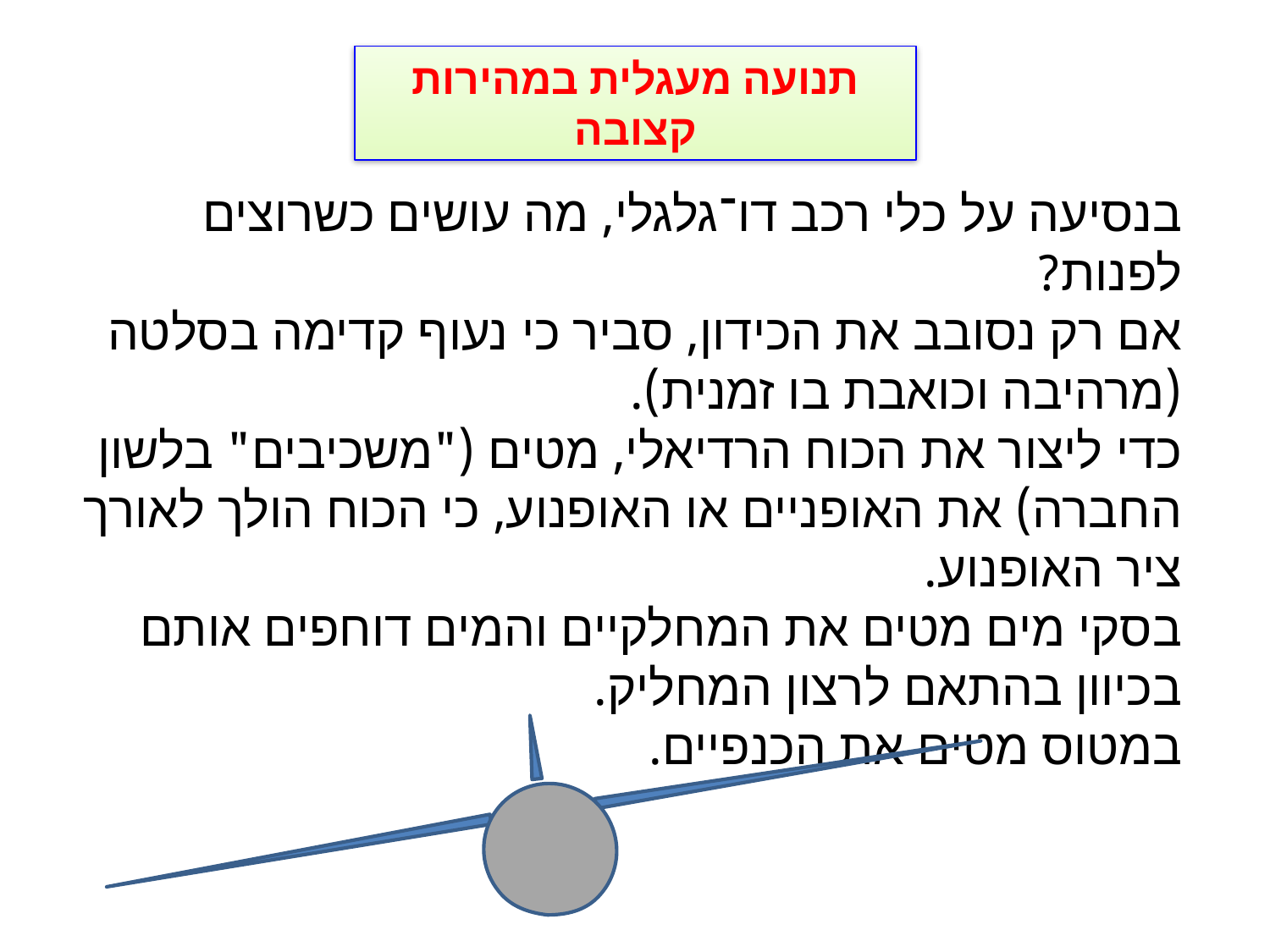

תנועה מעגלית במהירות קצובה
בנסיעה על כלי רכב דו־גלגלי, מה עושים כשרוצים לפנות?
אם רק נסובב את הכידון, סביר כי נעוף קדימה בסלטה (מרהיבה וכואבת בו זמנית).
כדי ליצור את הכוח הרדיאלי, מטים ("משכיבים" בלשון החברה) את האופניים או האופנוע, כי הכוח הולך לאורך ציר האופנוע.
בסקי מים מטים את המחלקיים והמים דוחפים אותם בכיוון בהתאם לרצון המחליק.
במטוס מטים את הכנפיים.